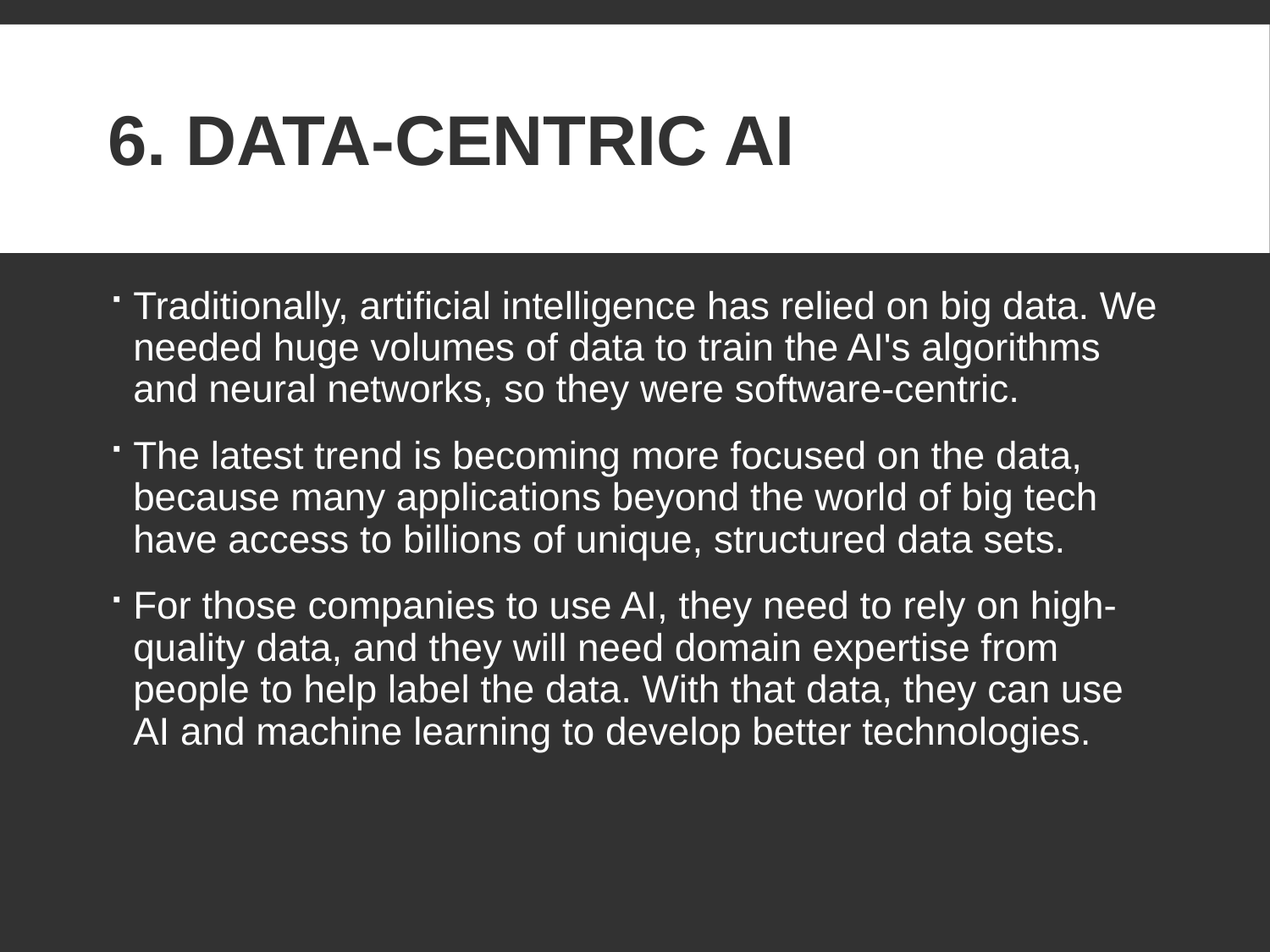

# 6. Data-Centric AI
Traditionally, artificial intelligence has relied on big data. We needed huge volumes of data to train the AI's algorithms and neural networks, so they were software-centric.
The latest trend is becoming more focused on the data, because many applications beyond the world of big tech have access to billions of unique, structured data sets.
For those companies to use AI, they need to rely on high-quality data, and they will need domain expertise from people to help label the data. With that data, they can use AI and machine learning to develop better technologies.